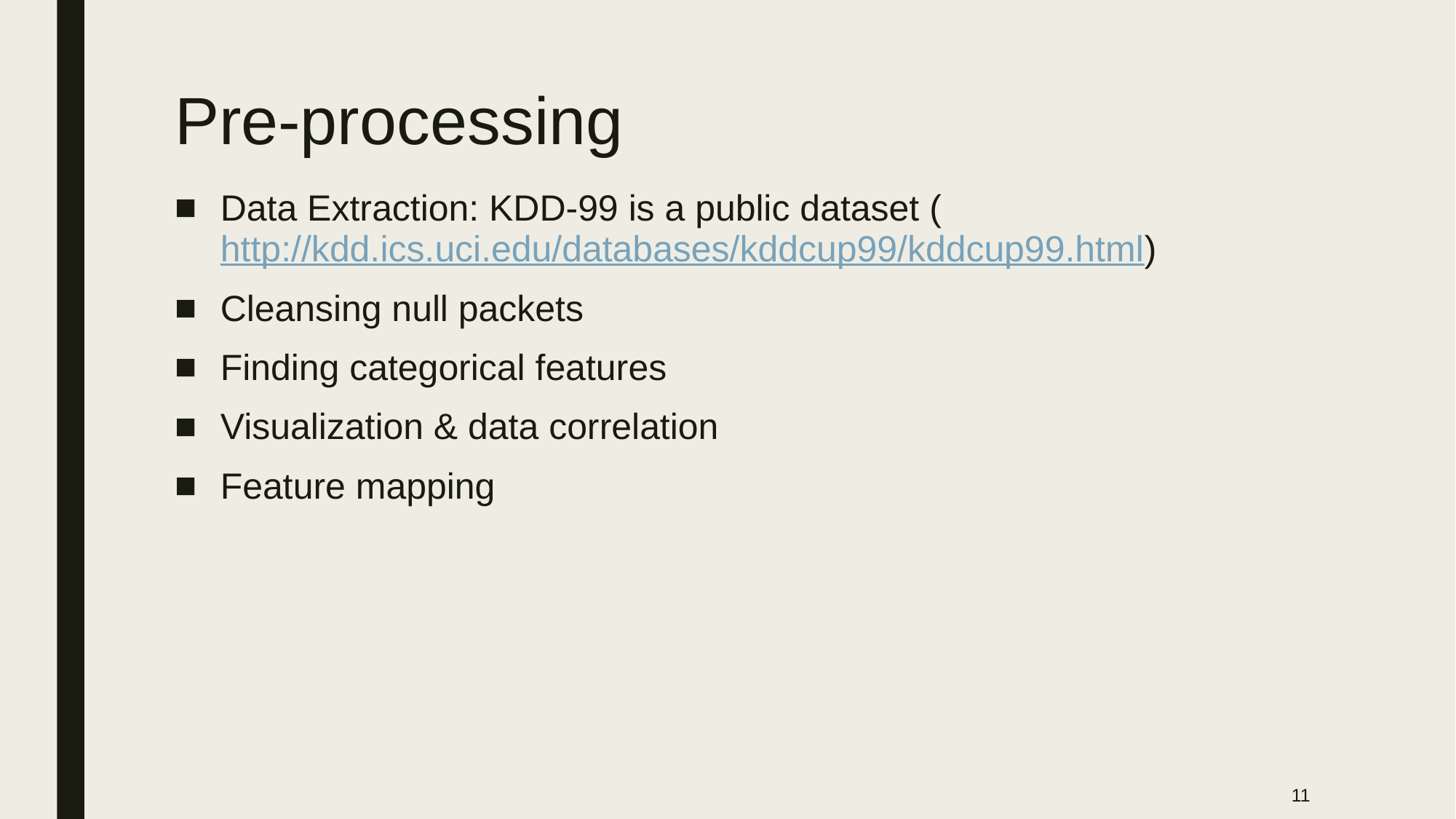

# Pre-processing
Data Extraction: KDD-99 is a public dataset (http://kdd.ics.uci.edu/databases/kddcup99/kddcup99.html)
Cleansing null packets
Finding categorical features
Visualization & data correlation
Feature mapping

11